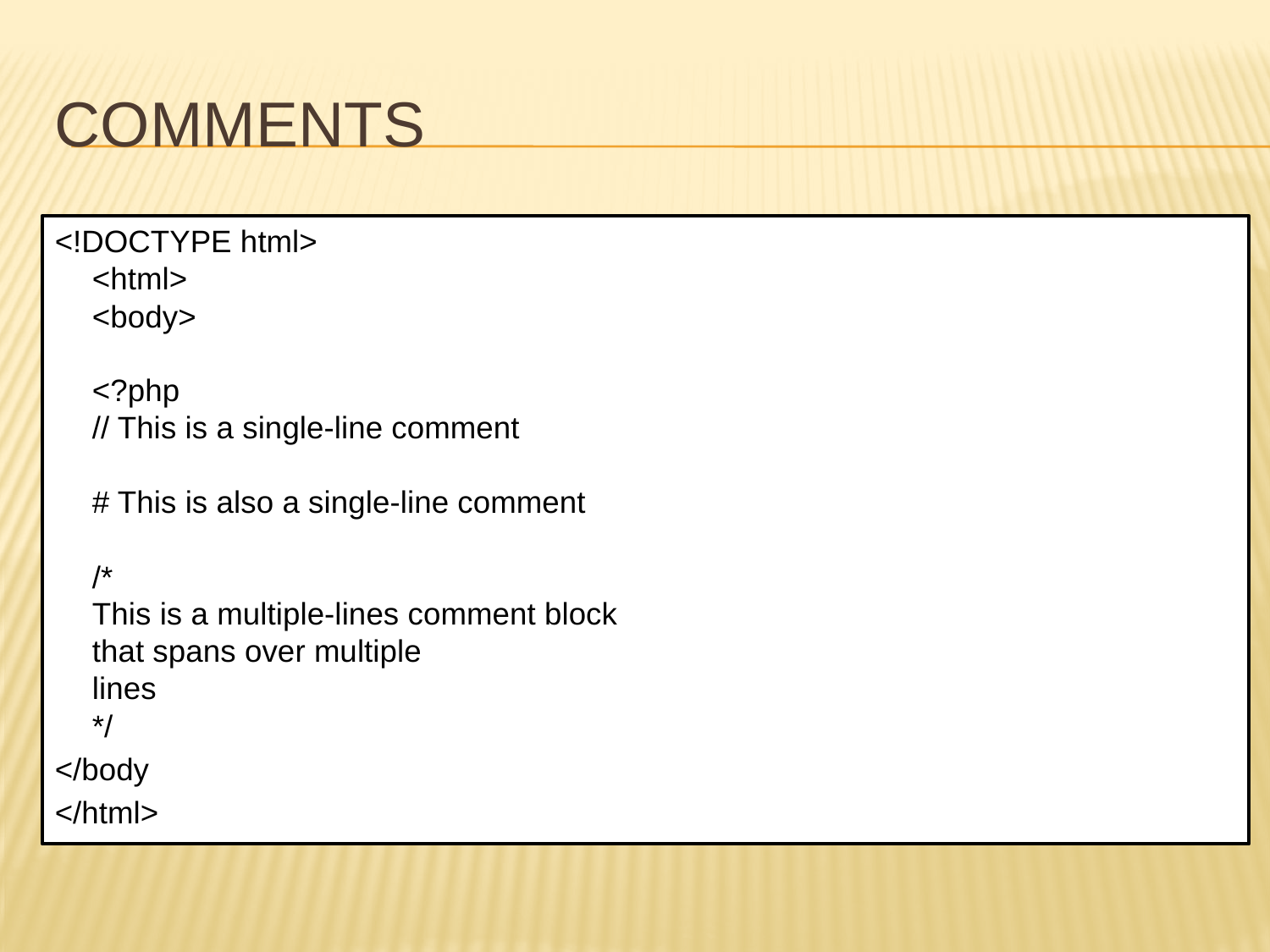

# Comments
<!DOCTYPE html>
<html>
<body>
<?php
// This is a single-line comment
# This is also a single-line comment
/*
This is a multiple-lines comment block
that spans over multiple
lines
*/
</body
</html>